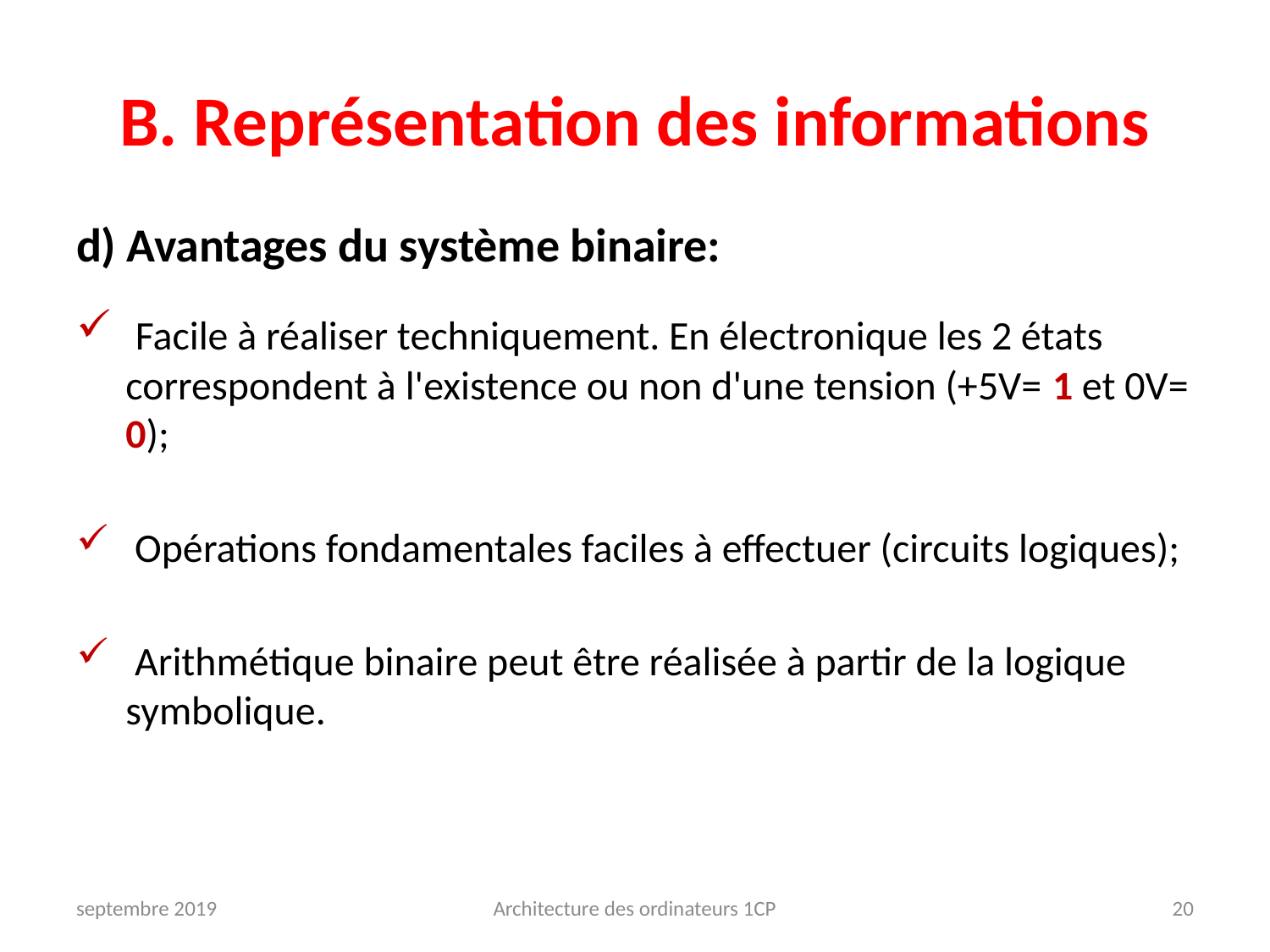

# B. Représentation des informations
d) Avantages du système binaire:

 Facile à réaliser techniquement. En électronique les 2 états correspondent à l'existence ou non d'une tension (+5V= 1 et 0V= 0);

 Opérations fondamentales faciles à effectuer (circuits logiques);

 Arithmétique binaire peut être réalisée à partir de la logique symbolique.

septembre 2019
Architecture des ordinateurs 1CP
20